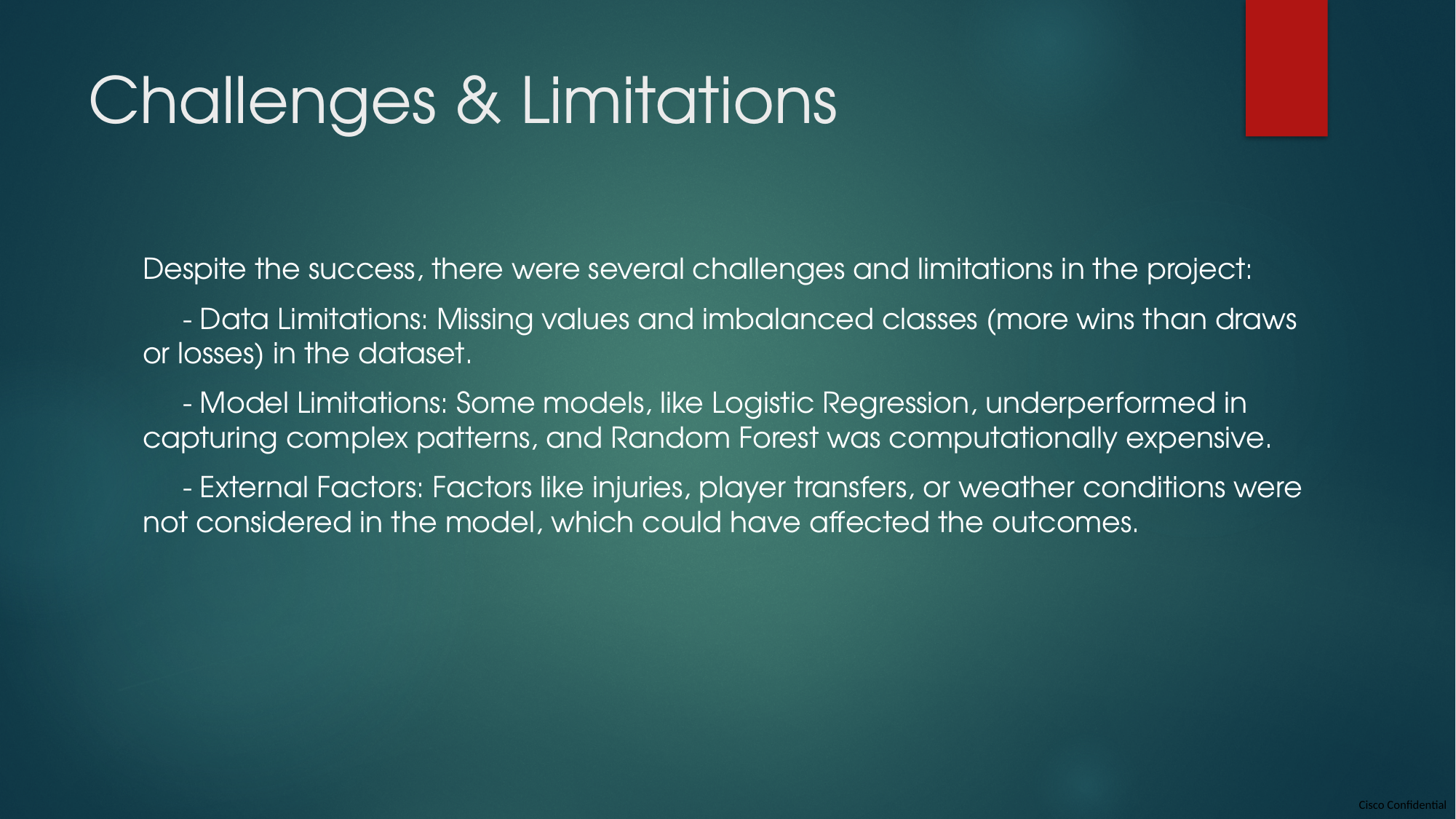

# Challenges & Limitations
Despite the success, there were several challenges and limitations in the project:
     - Data Limitations: Missing values and imbalanced classes (more wins than draws or losses) in the dataset.
     - Model Limitations: Some models, like Logistic Regression, underperformed in capturing complex patterns, and Random Forest was computationally expensive.
     - External Factors: Factors like injuries, player transfers, or weather conditions were not considered in the model, which could have affected the outcomes.